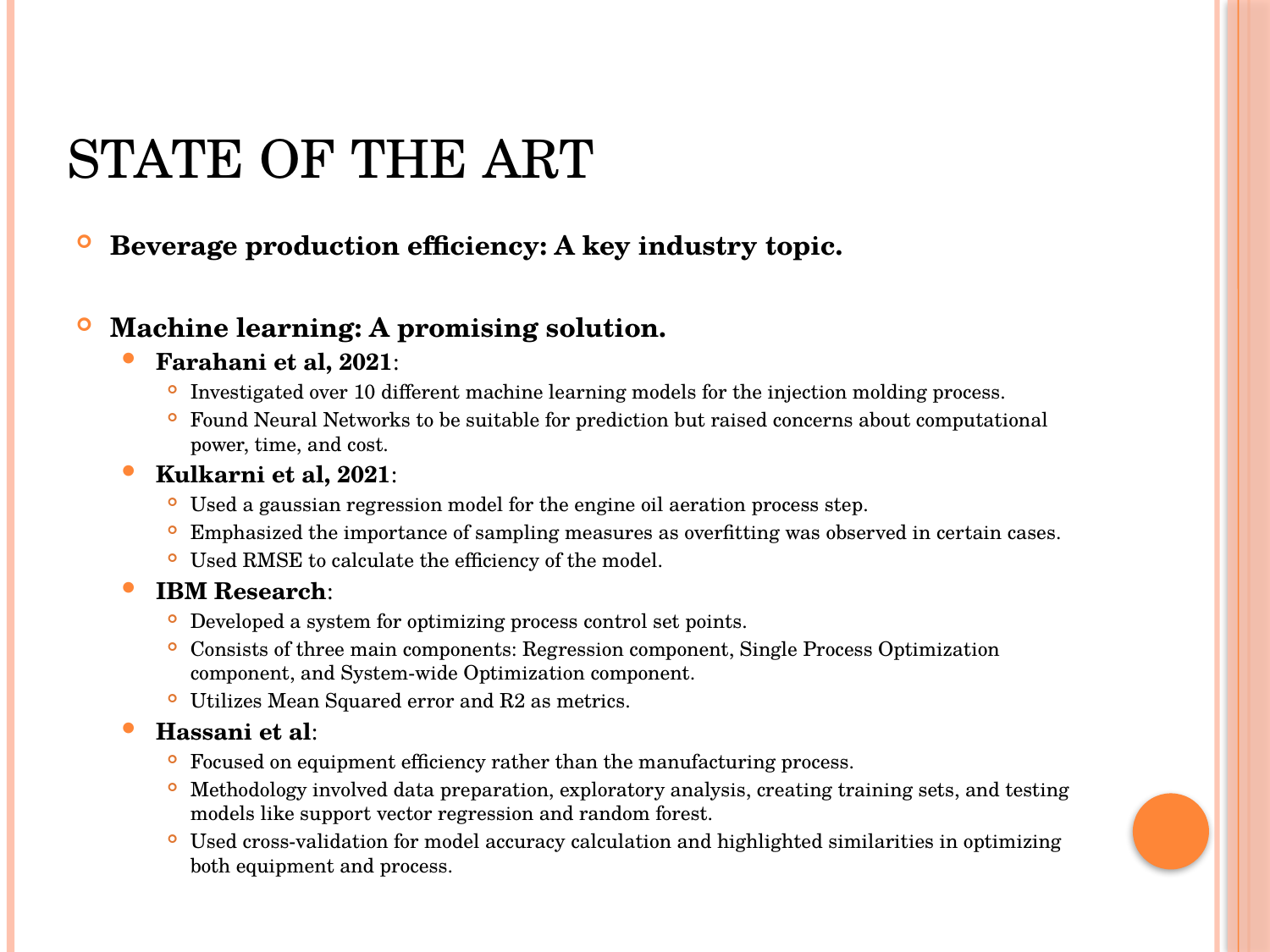

# State of the Art
Beverage production efficiency: A key industry topic.

Machine learning: A promising solution.
Farahani et al, 2021:
Investigated over 10 different machine learning models for the injection molding process.
Found Neural Networks to be suitable for prediction but raised concerns about computational power, time, and cost.
Kulkarni et al, 2021:
Used a gaussian regression model for the engine oil aeration process step.
Emphasized the importance of sampling measures as overfitting was observed in certain cases.
Used RMSE to calculate the efficiency of the model.
IBM Research:
Developed a system for optimizing process control set points.
Consists of three main components: Regression component, Single Process Optimization component, and System-wide Optimization component.
Utilizes Mean Squared error and R2 as metrics.
Hassani et al:
Focused on equipment efficiency rather than the manufacturing process.
Methodology involved data preparation, exploratory analysis, creating training sets, and testing models like support vector regression and random forest.
Used cross-validation for model accuracy calculation and highlighted similarities in optimizing both equipment and process.